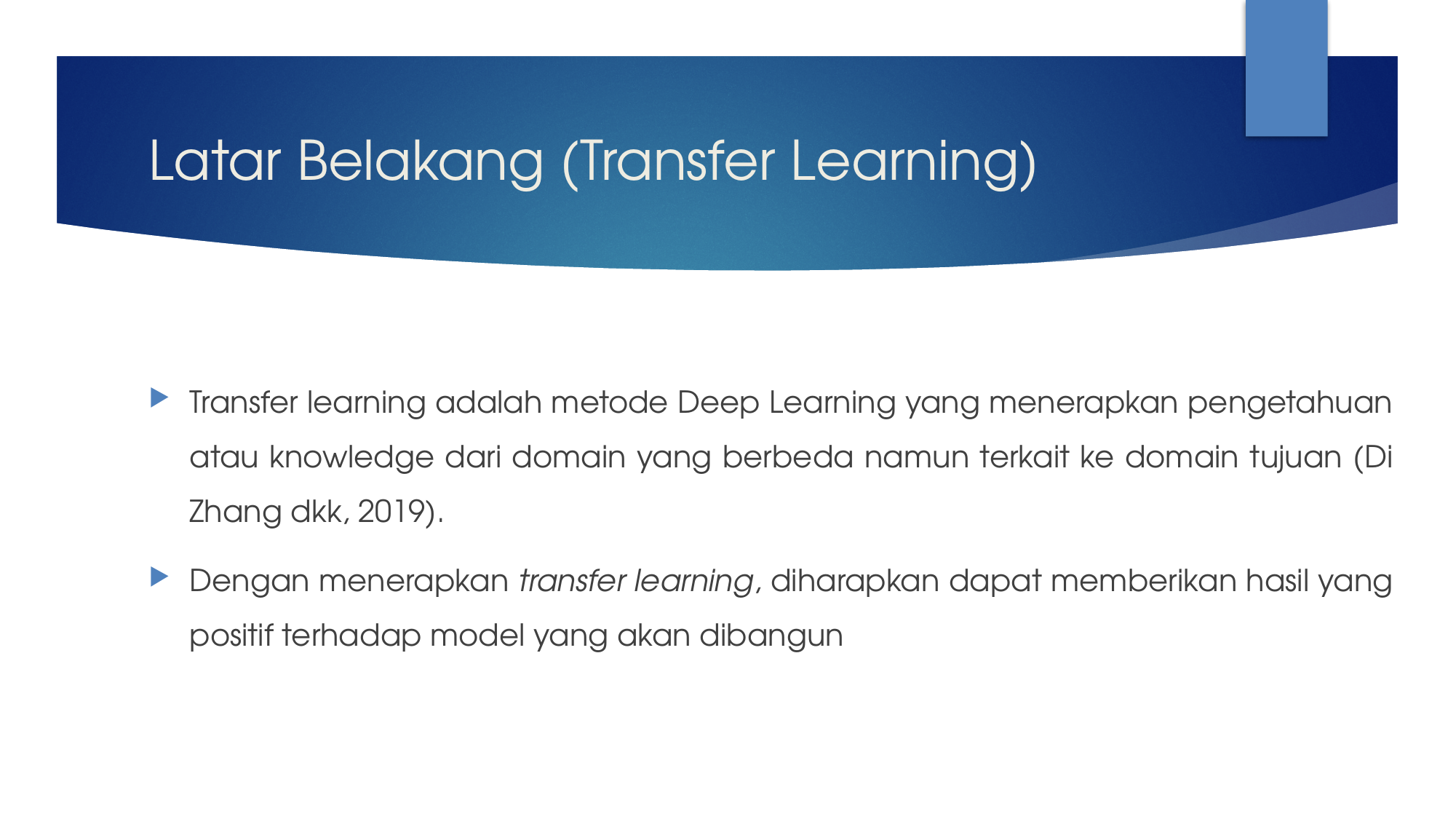

# Latar Belakang (Transfer Learning)

Transfer learning adalah metode Deep Learning yang menerapkan pengetahuan atau knowledge dari domain yang berbeda namun terkait ke domain tujuan (Di Zhang dkk, 2019).
Dengan menerapkan transfer learning, diharapkan dapat memberikan hasil yang positif terhadap model yang akan dibangun